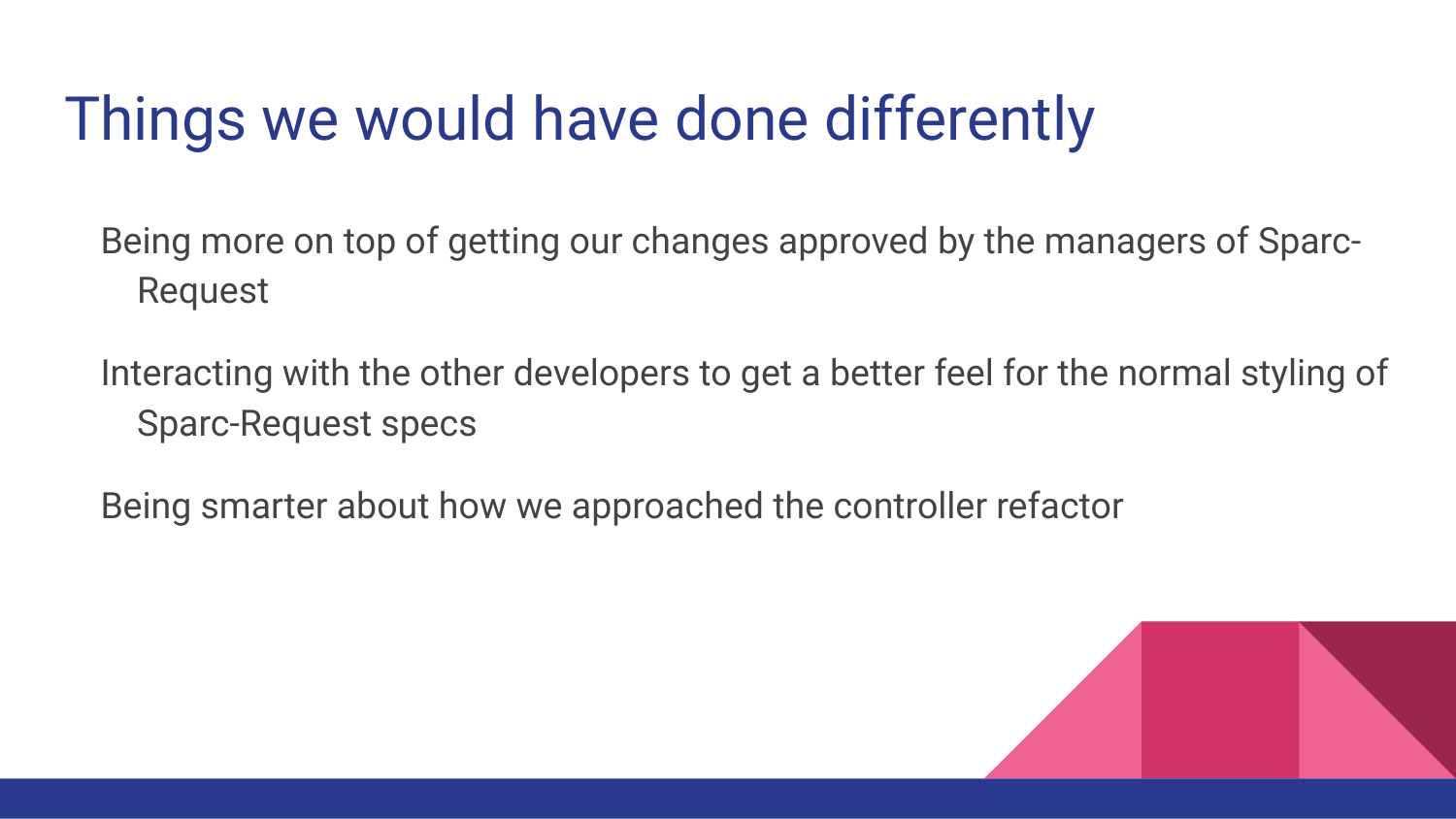

# Things we would have done differently
Being more on top of getting our changes approved by the managers of Sparc-Request
Interacting with the other developers to get a better feel for the normal styling of Sparc-Request specs
Being smarter about how we approached the controller refactor